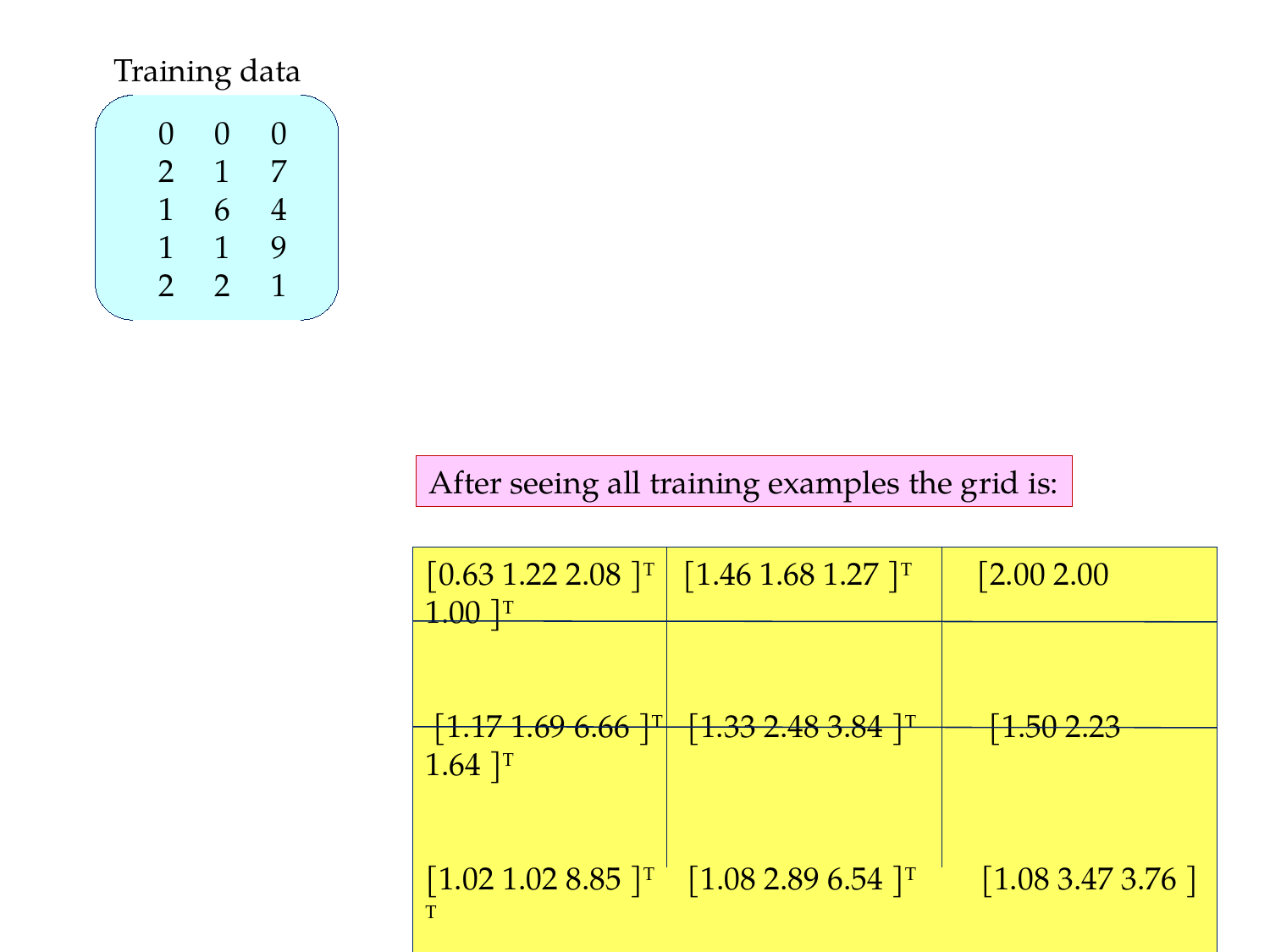

Training data
     0     0     0
     2     1     7
     1     6     4
     1     1     9
     2     2     1
After seeing all training examples the grid is:
[0.63 1.22 2.08 ]T      [1.46 1.68 1.27 ]T        [2.00 2.00 1.00 ]T

 [1.17 1.69 6.66 ]T   [1.33 2.48 3.84 ]T         [1.50 2.23 1.64 ]T

[1.02 1.02 8.85 ]T    [1.08 2.89 6.54 ]T        [1.08 3.47 3.76 ] T